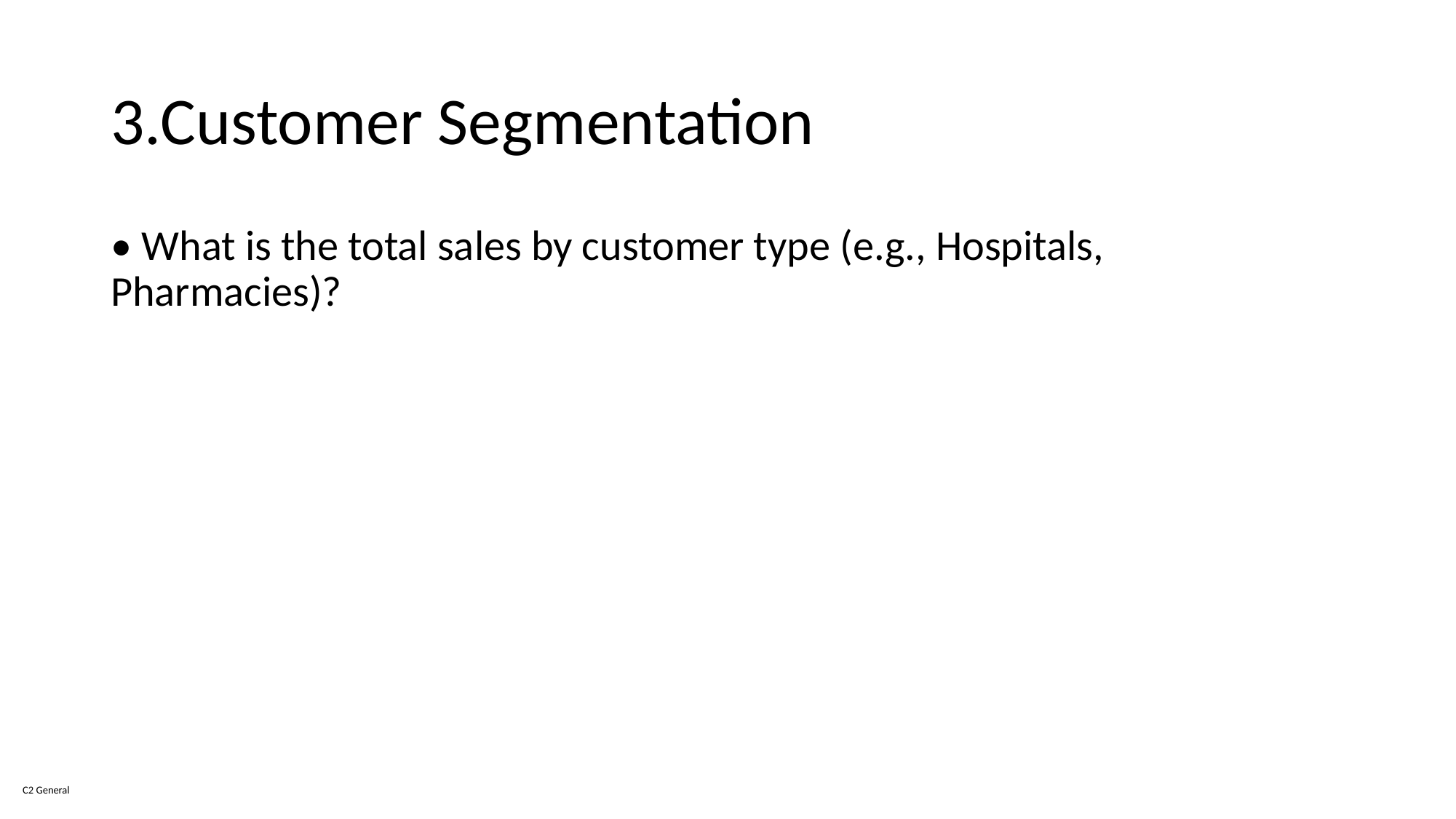

# 3.Customer Segmentation
• What is the total sales by customer type (e.g., Hospitals, Pharmacies)?